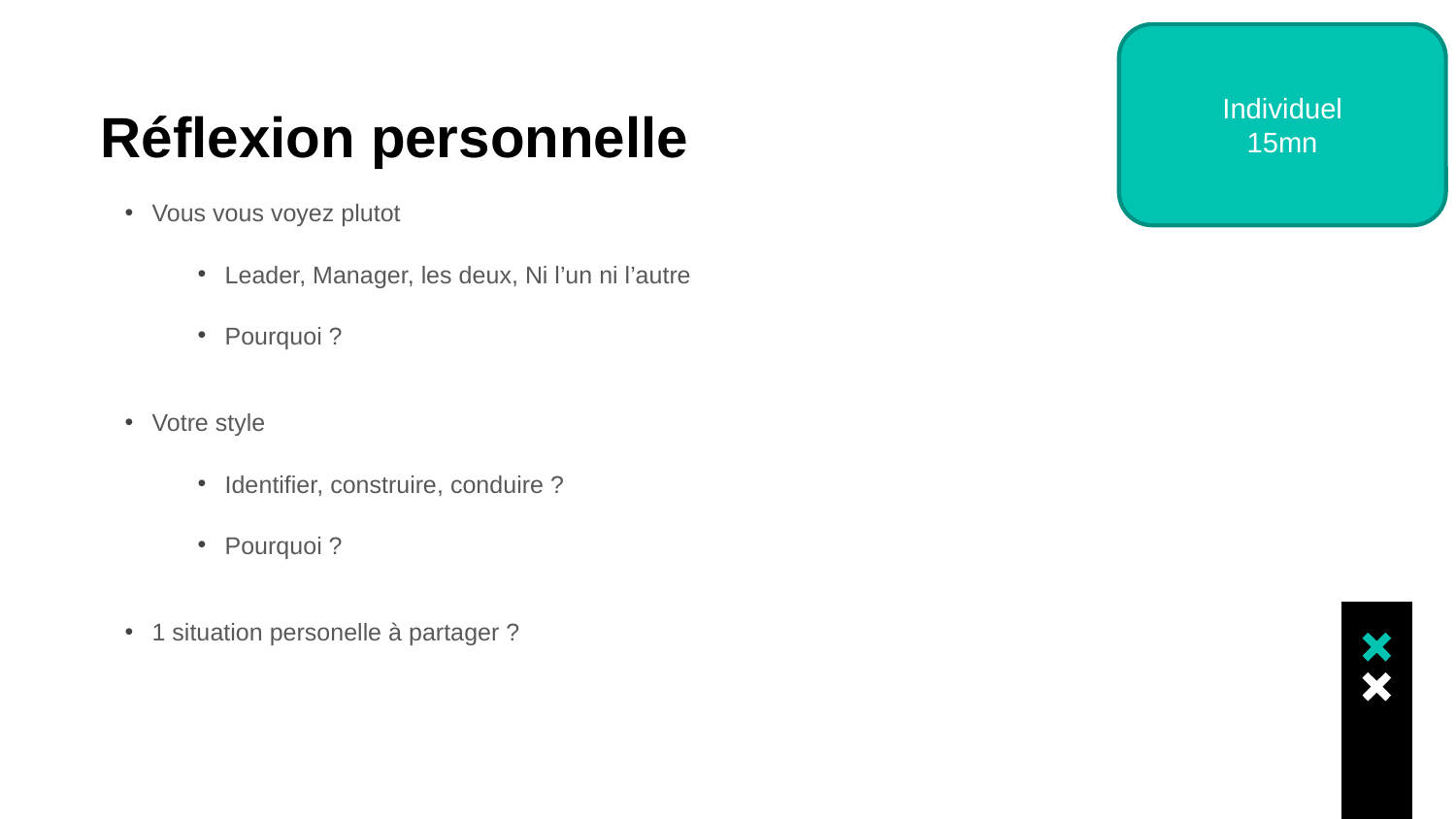

Individuel
15mn
# Réflexion personnelle
Vous vous voyez plutot
Leader, Manager, les deux, Ni l’un ni l’autre
Pourquoi ?

Votre style
Identifier, construire, conduire ?
Pourquoi ?

1 situation personelle à partager ?